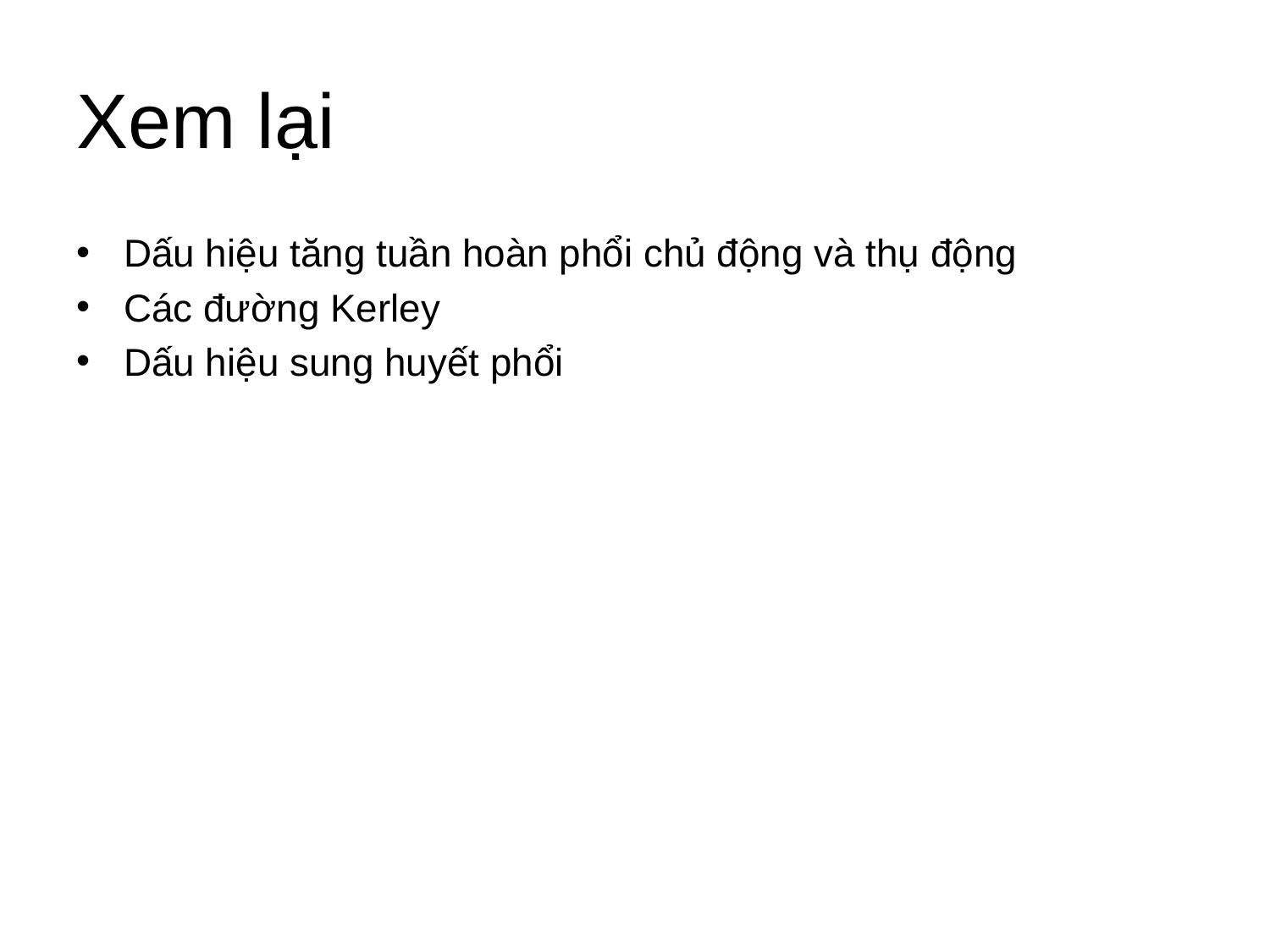

# Xem lại
Dấu hiệu tăng tuần hoàn phổi chủ động và thụ động
Các đường Kerley
Dấu hiệu sung huyết phổi